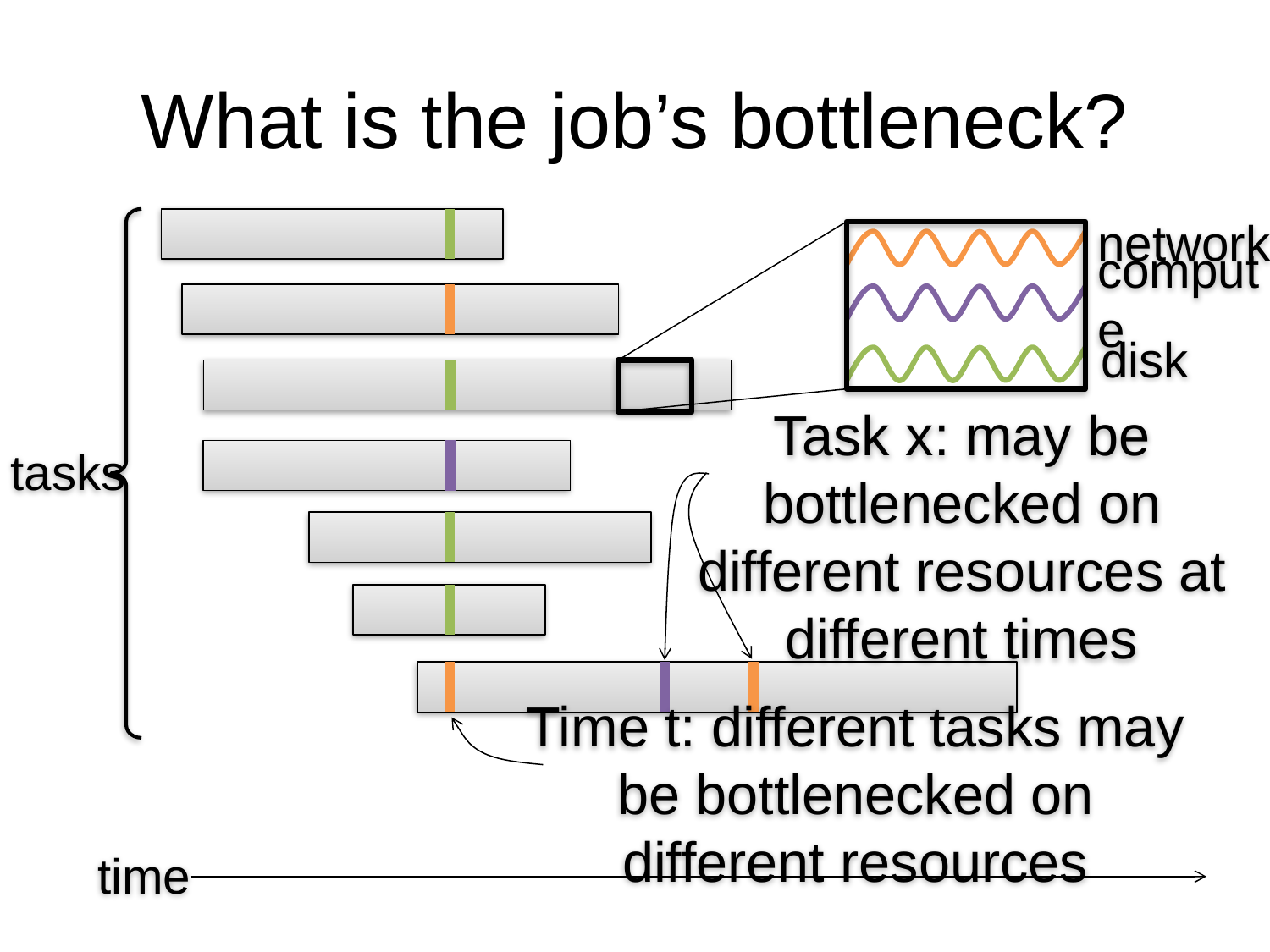

# What is the job’s bottleneck?
network

compute

disk

Time t: different tasks may be bottlenecked on different resources

tasks

Task x: may be bottlenecked on different resources at different times

time